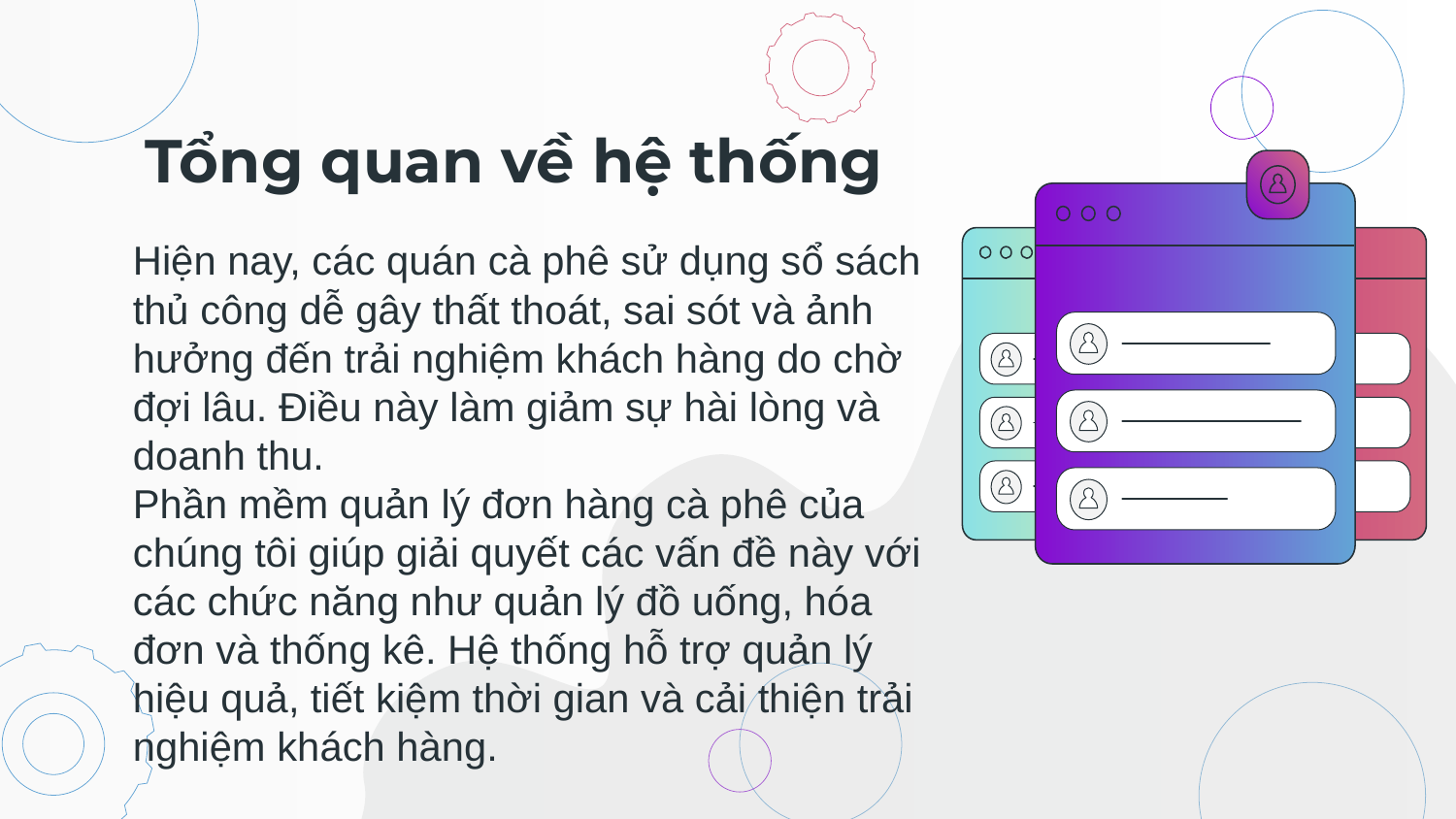

# Tổng quan về hệ thống

Hiện nay, các quán cà phê sử dụng sổ sách thủ công dễ gây thất thoát, sai sót và ảnh hưởng đến trải nghiệm khách hàng do chờ đợi lâu. Điều này làm giảm sự hài lòng và doanh thu.
Phần mềm quản lý đơn hàng cà phê của chúng tôi giúp giải quyết các vấn đề này với các chức năng như quản lý đồ uống, hóa đơn và thống kê. Hệ thống hỗ trợ quản lý hiệu quả, tiết kiệm thời gian và cải thiện trải nghiệm khách hàng.